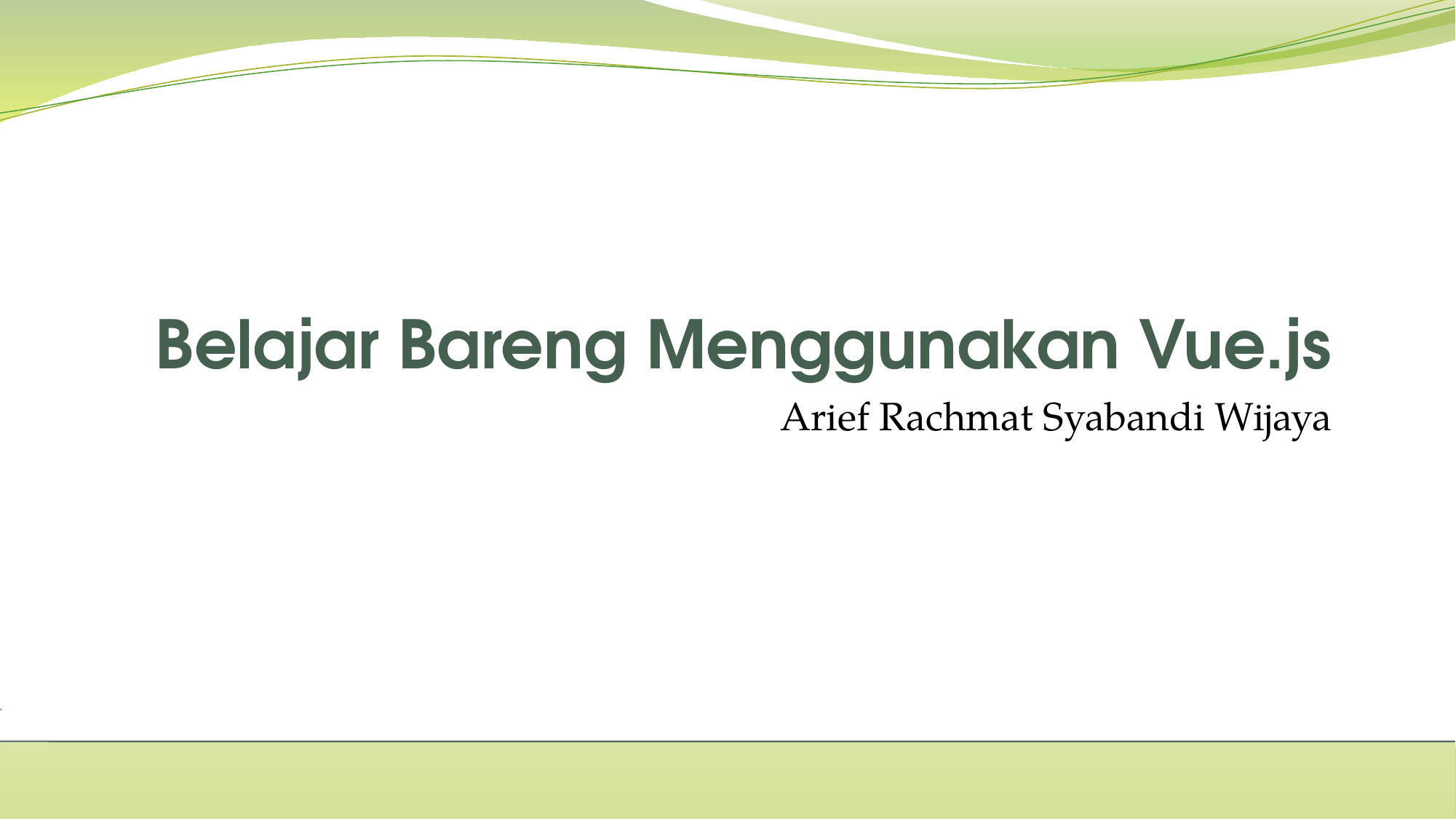

Belajar Bareng Menggunakan Vue.js
Arief Rachmat Syabandi Wijaya